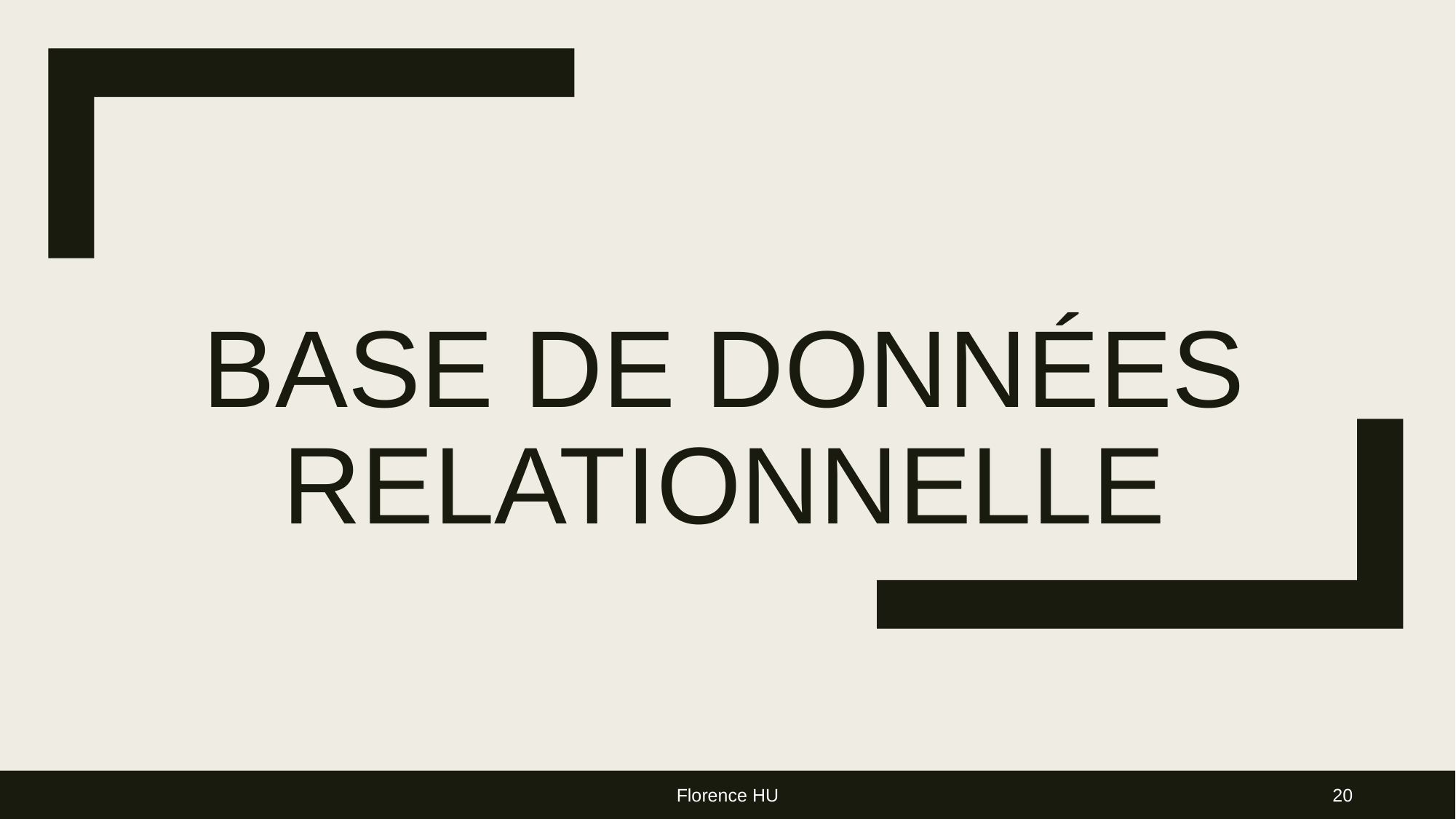

# Base de données relationnelle

Florence HU
20